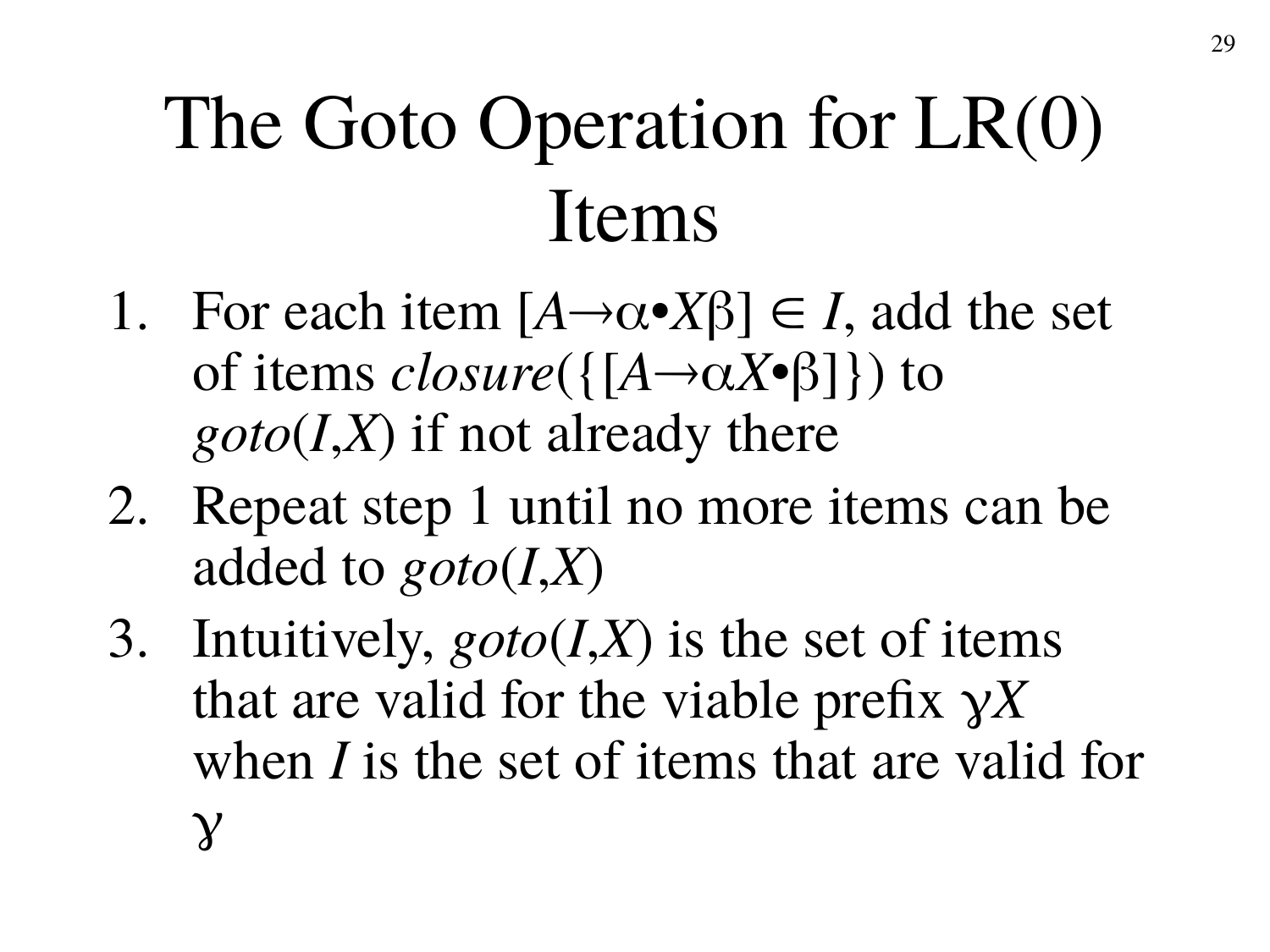

29
# The Goto Operation for LR(0) Items
For each item [A→α•Xβ] ∈ I, add the set of items closure({[A→αX•β]}) to goto(I,X) if not already there
Repeat step 1 until no more items can be added to goto(I,X)
Intuitively, goto(I,X) is the set of items that are valid for the viable prefix γX when I is the set of items that are valid for γ